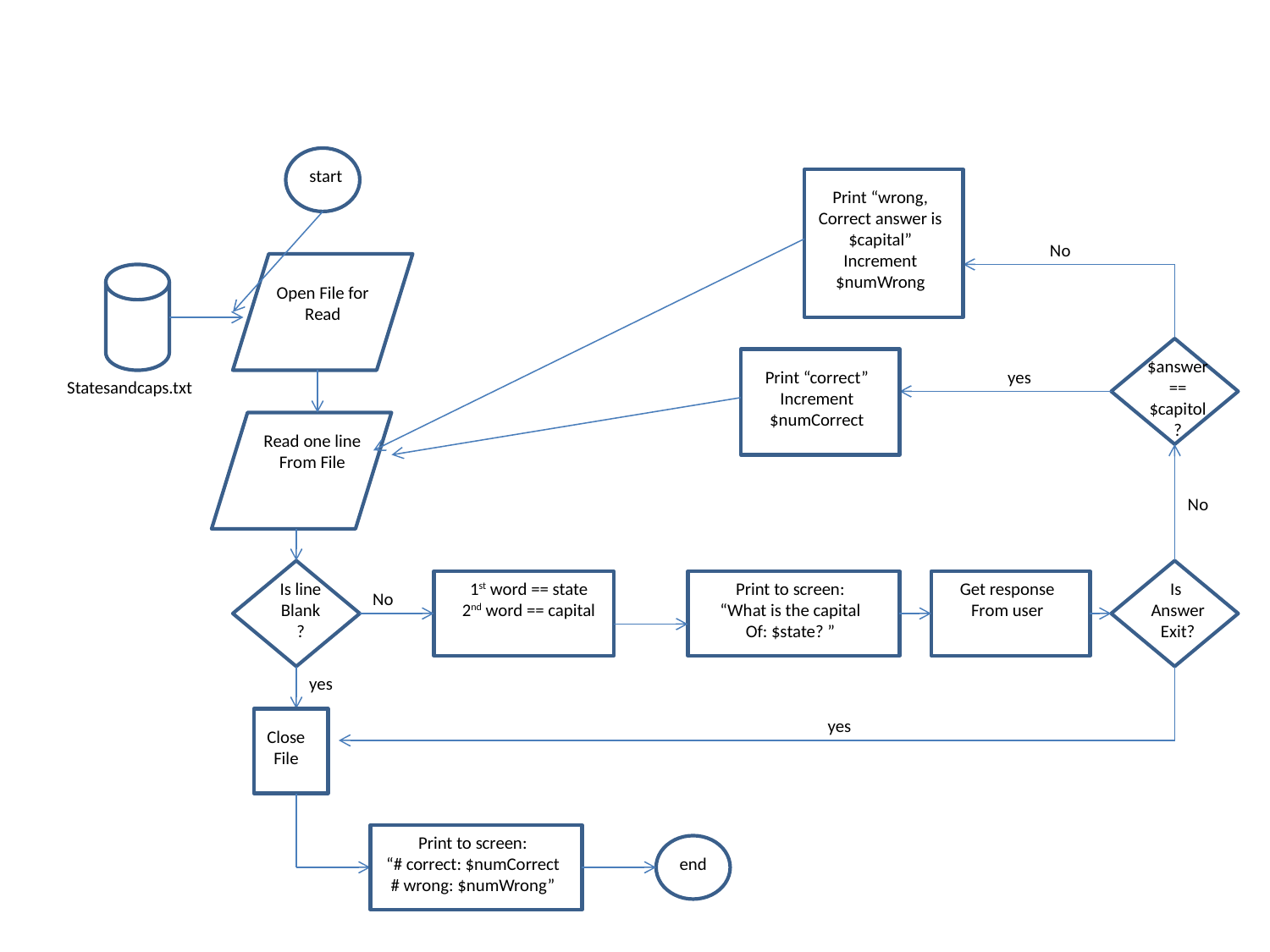

start

Print “wrong,
Correct answer is $capital”
Increment $numWrong
No

Open File for
Read

$answer
==
$capitol
?
Print “correct”
Increment $numCorrect
yes
Statesandcaps.txt

Read one line
From File
No

Is line
Blank
?

1st word == state
2nd word == capital

Print to screen:
“What is the capital
Of: $state? ”

Get response
From user
Is
Answer
Exit?
No
yes

yes
Close
File

Print to screen:
“# correct: $numCorrect
# wrong: $numWrong”

end